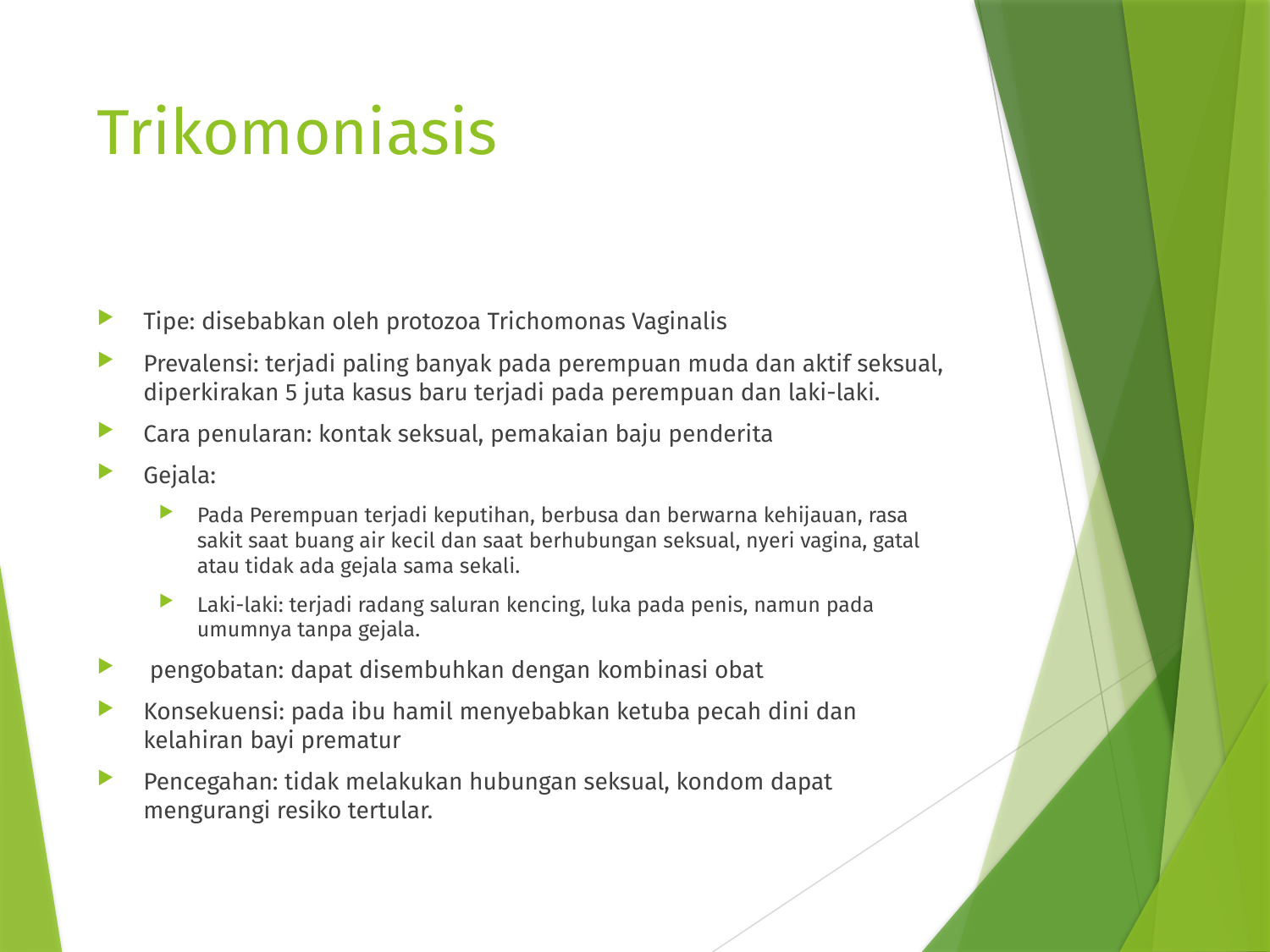

# Trikomoniasis
Tipe: disebabkan oleh protozoa Trichomonas Vaginalis
Prevalensi: terjadi paling banyak pada perempuan muda dan aktif seksual, diperkirakan 5 juta kasus baru terjadi pada perempuan dan laki-laki.
Cara penularan: kontak seksual, pemakaian baju penderita
Gejala:
Pada Perempuan terjadi keputihan, berbusa dan berwarna kehijauan, rasa sakit saat buang air kecil dan saat berhubungan seksual, nyeri vagina, gatal atau tidak ada gejala sama sekali.
Laki-laki: terjadi radang saluran kencing, luka pada penis, namun pada umumnya tanpa gejala.
 pengobatan: dapat disembuhkan dengan kombinasi obat
Konsekuensi: pada ibu hamil menyebabkan ketuba pecah dini dan kelahiran bayi prematur
Pencegahan: tidak melakukan hubungan seksual, kondom dapat mengurangi resiko tertular.